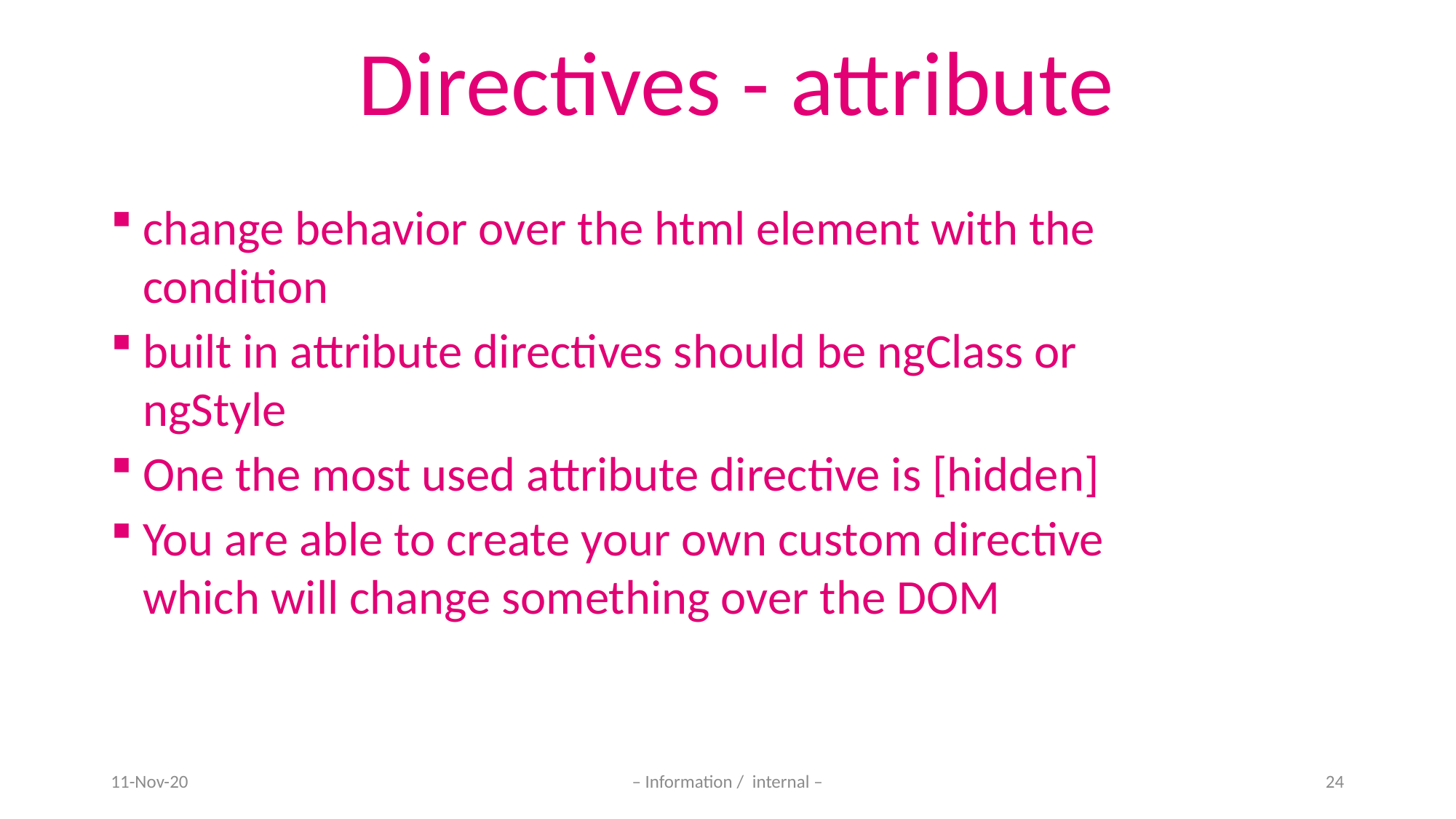

Directives - attribute
change behavior over the html element with the condition
built in attribute directives should be ngClass or ngStyle
One the most used attribute directive is [hidden]
You are able to create your own custom directive which will change something over the DOM

11-Nov-20
– Information /  internal –
24